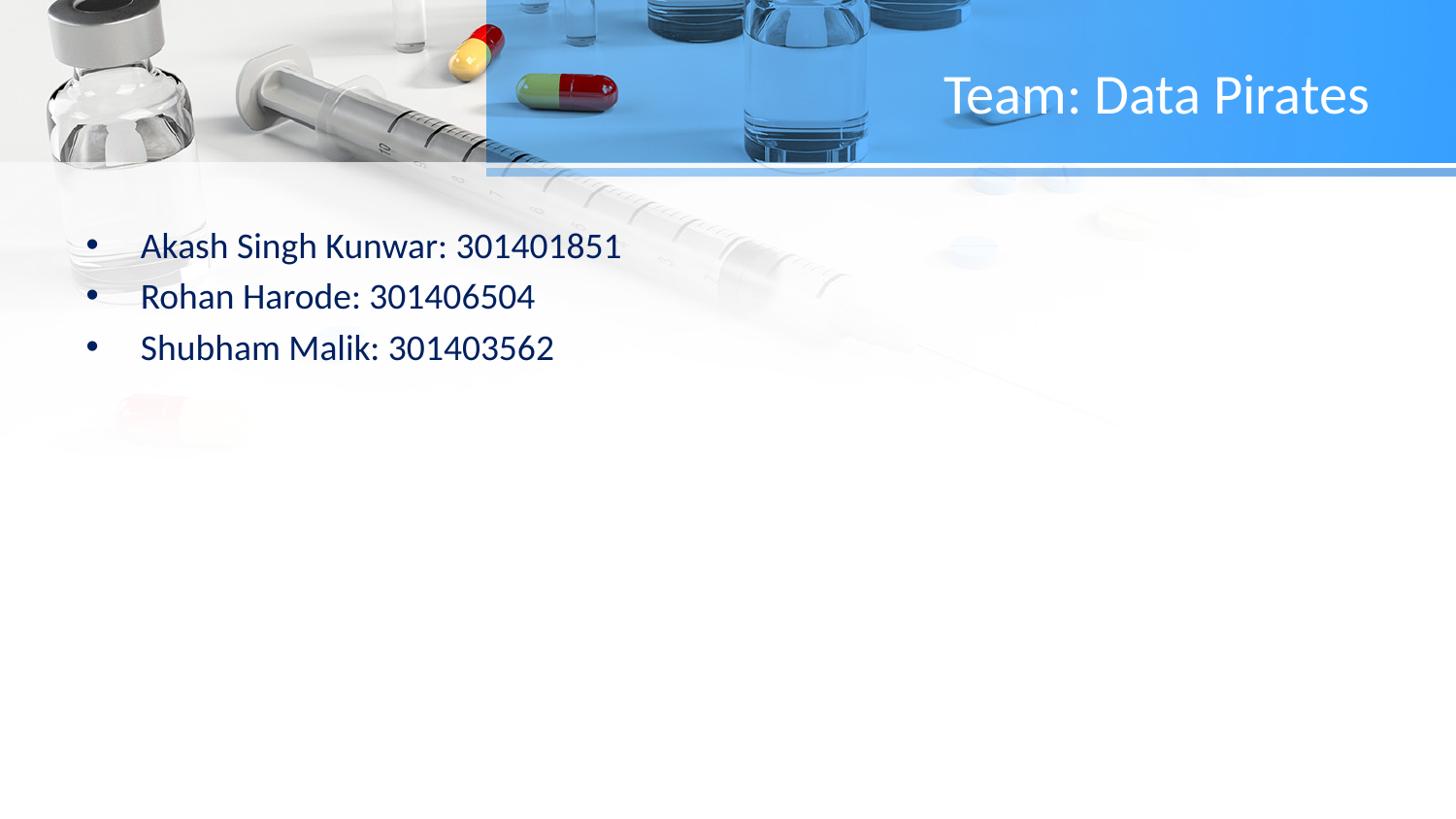

# Team: Data Pirates
Akash Singh Kunwar: 301401851
Rohan Harode: 301406504
Shubham Malik: 301403562